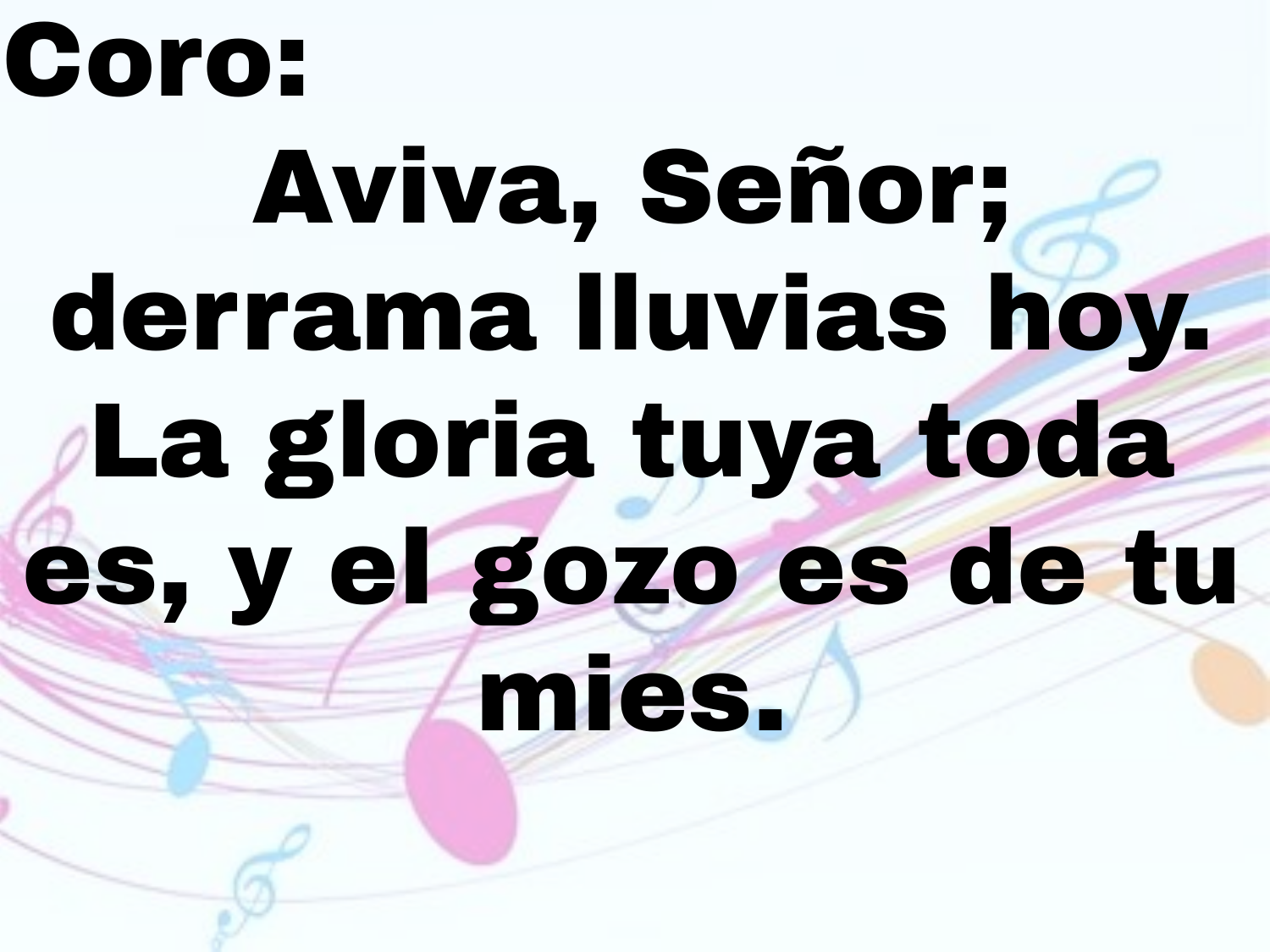

Coro:
Aviva, Señor; derrama lluvias hoy. La gloria tuya toda es, y el gozo es de tu mies.